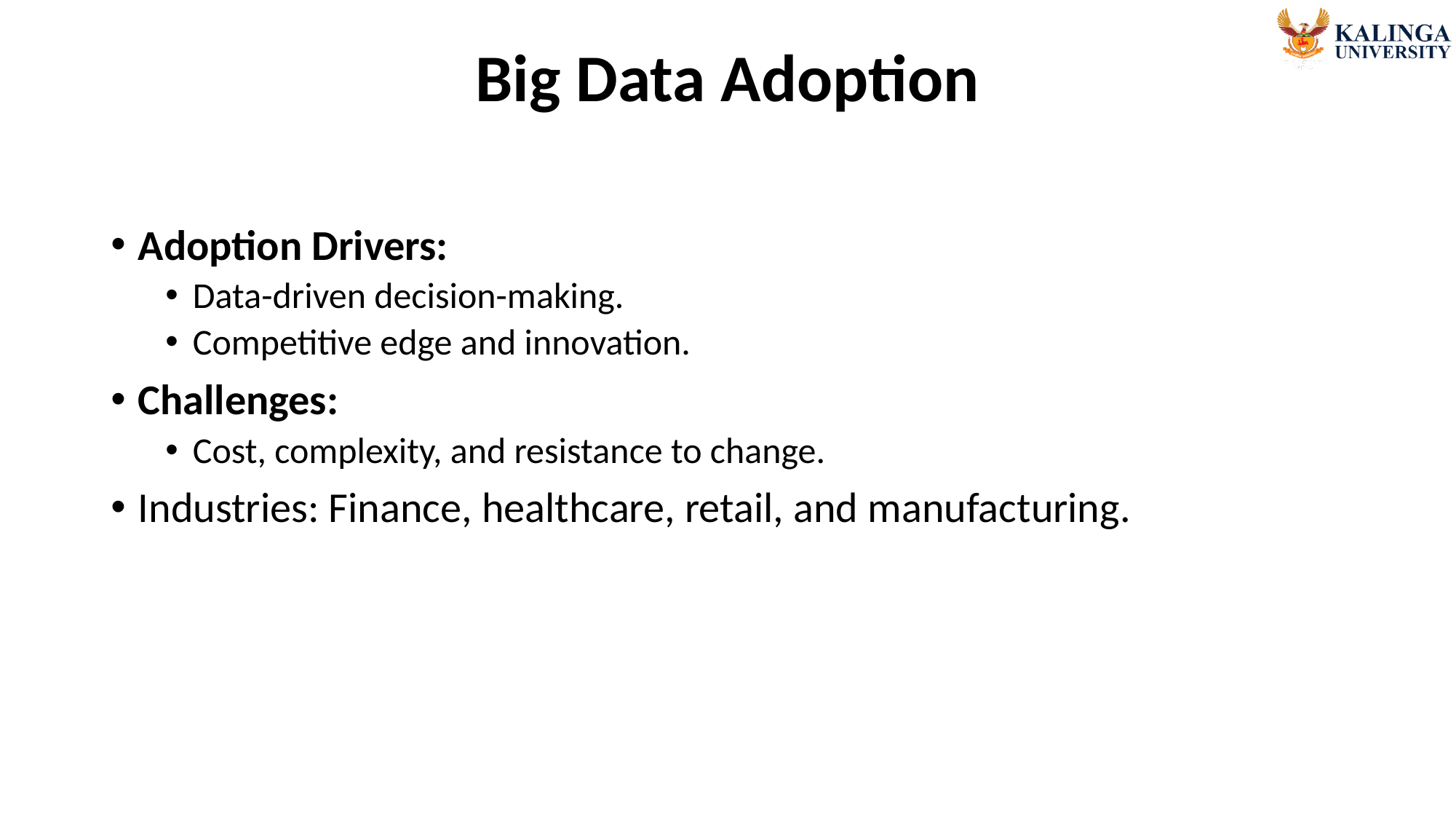

# Big Data Adoption
Adoption Drivers:
Data-driven decision-making.
Competitive edge and innovation.
Challenges:
Cost, complexity, and resistance to change.
Industries: Finance, healthcare, retail, and manufacturing.